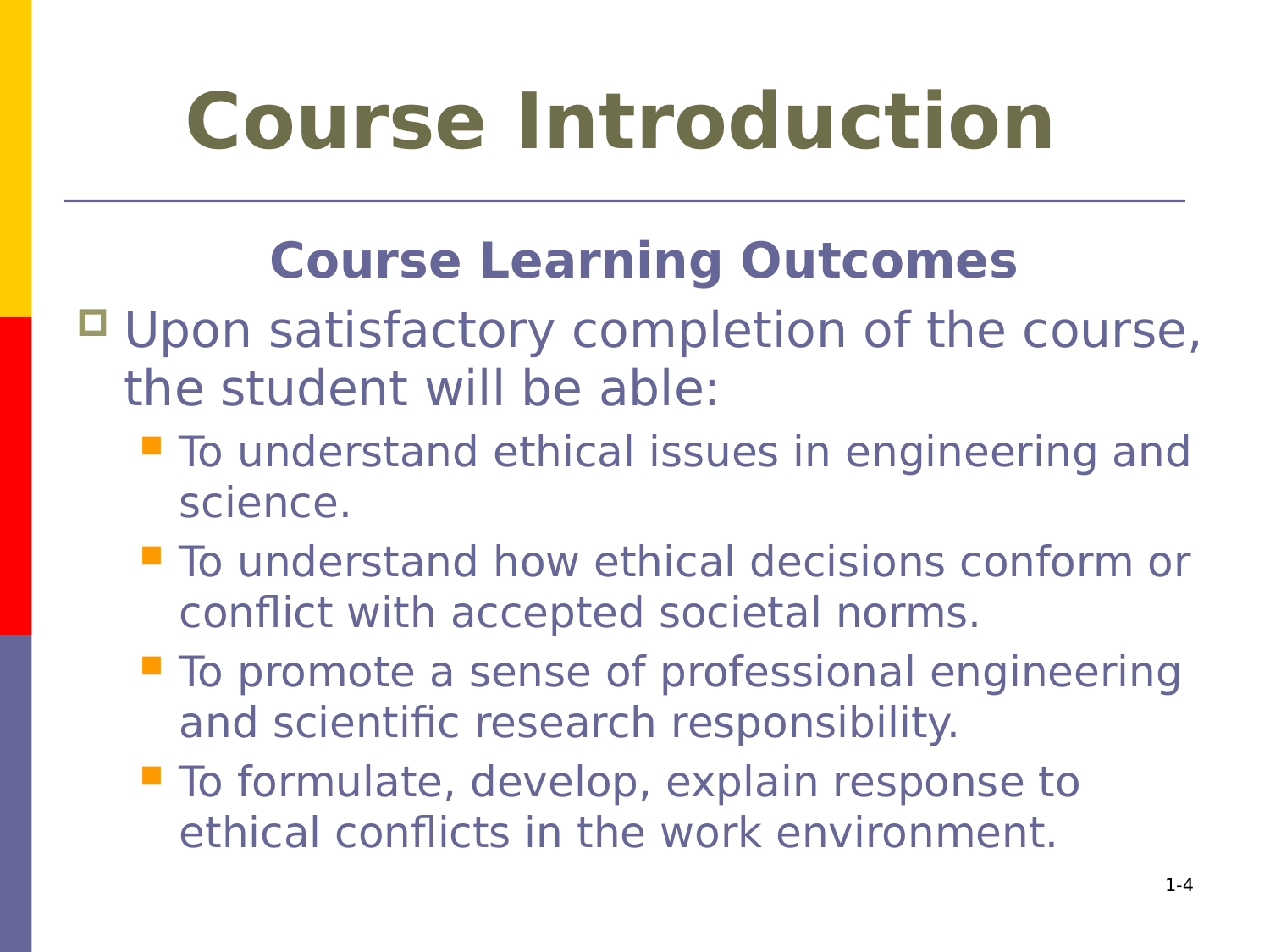

# Course Introduction
Course Learning Outcomes
Upon satisfactory completion of the course, the student will be able:
To understand ethical issues in engineering and science.
To understand how ethical decisions conform or conflict with accepted societal norms.
To promote a sense of professional engineering and scientific research responsibility.
To formulate, develop, explain response to ethical conflicts in the work environment.
1-4